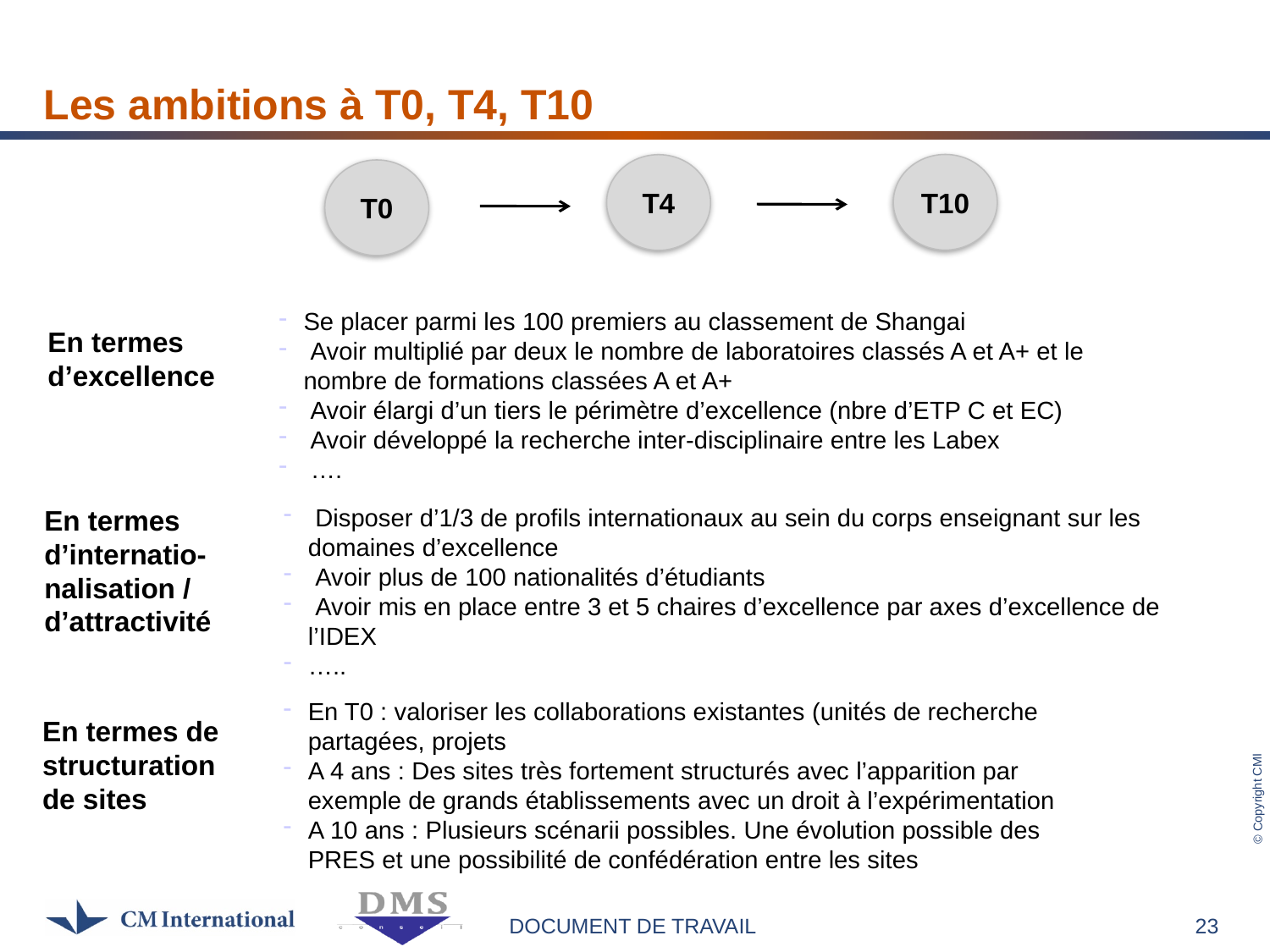

# Les ambitions à T0, T4, T10
T10
T4
T0
En termes d’excellence
Se placer parmi les 100 premiers au classement de Shangai
 Avoir multiplié par deux le nombre de laboratoires classés A et A+ et le nombre de formations classées A et A+
 Avoir élargi d’un tiers le périmètre d’excellence (nbre d’ETP C et EC)
 Avoir développé la recherche inter-disciplinaire entre les Labex
 ….

En termes d’internatio-
nalisation / d’attractivité
 Disposer d’1/3 de profils internationaux au sein du corps enseignant sur les domaines d’excellence
 Avoir plus de 100 nationalités d’étudiants
 Avoir mis en place entre 3 et 5 chaires d’excellence par axes d’excellence de l’IDEX
…..
En termes de structuration de sites
En T0 : valoriser les collaborations existantes (unités de recherche partagées, projets
A 4 ans : Des sites très fortement structurés avec l’apparition par exemple de grands établissements avec un droit à l’expérimentation
A 10 ans : Plusieurs scénarii possibles. Une évolution possible des PRES et une possibilité de confédération entre les sites
23